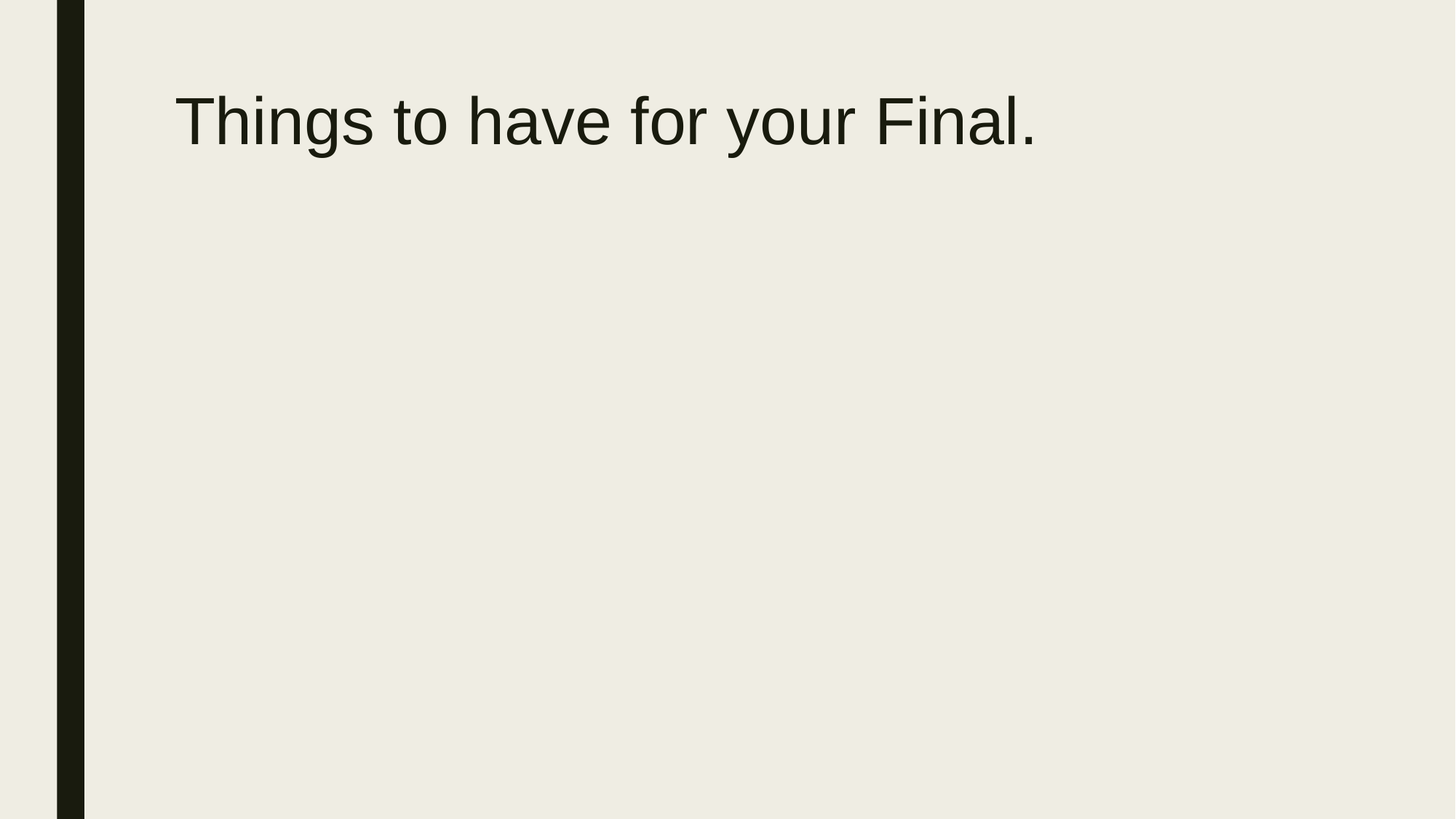

# Things to have for your Final.